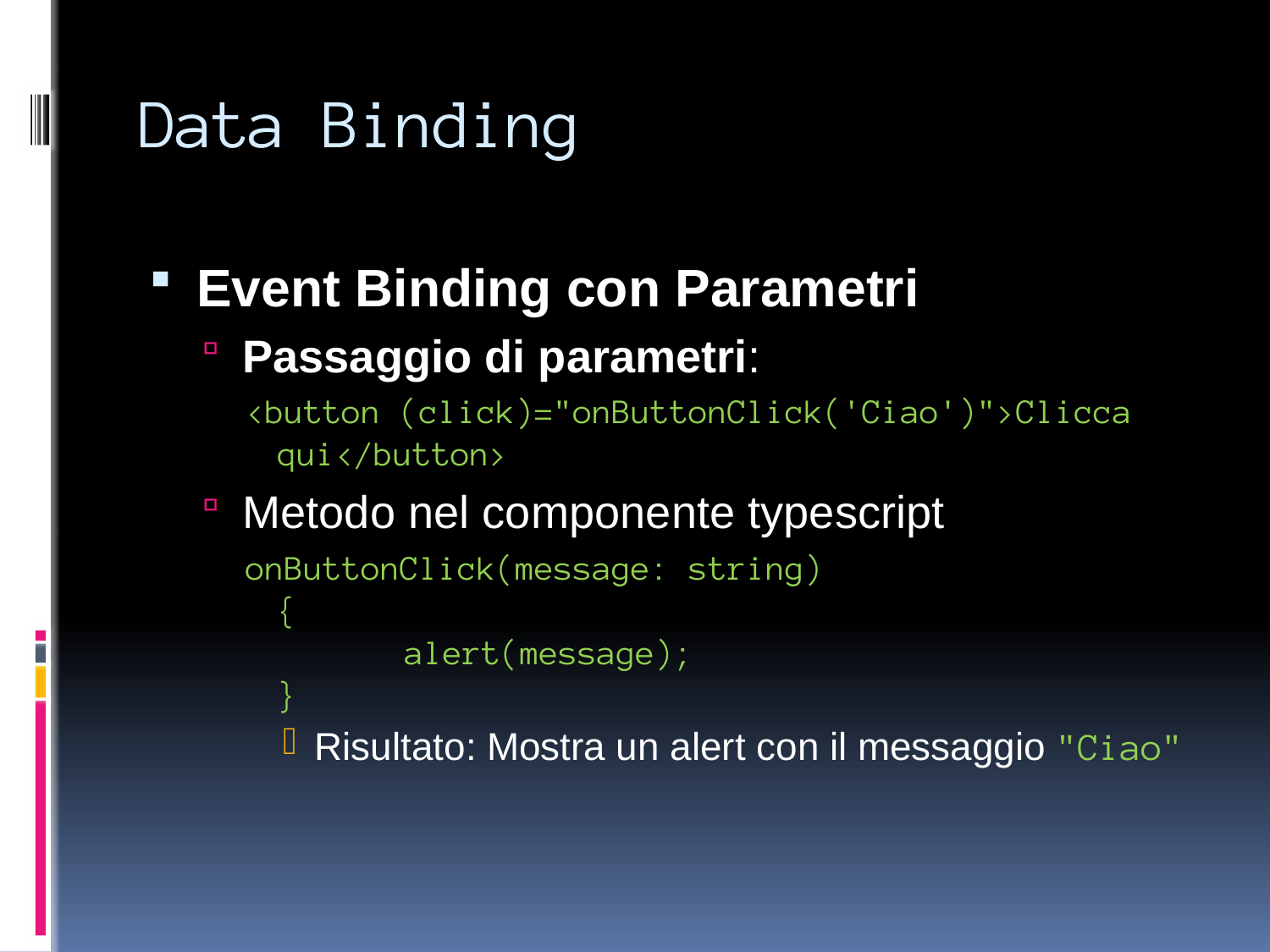

# Data Binding
Event Binding con Parametri
Passaggio di parametri:
<button (click)="onButtonClick('Ciao')">Clicca qui</button>
Metodo nel componente typescript
onButtonClick(message: string)
{
	alert(message);
}
Risultato: Mostra un alert con il messaggio "Ciao"